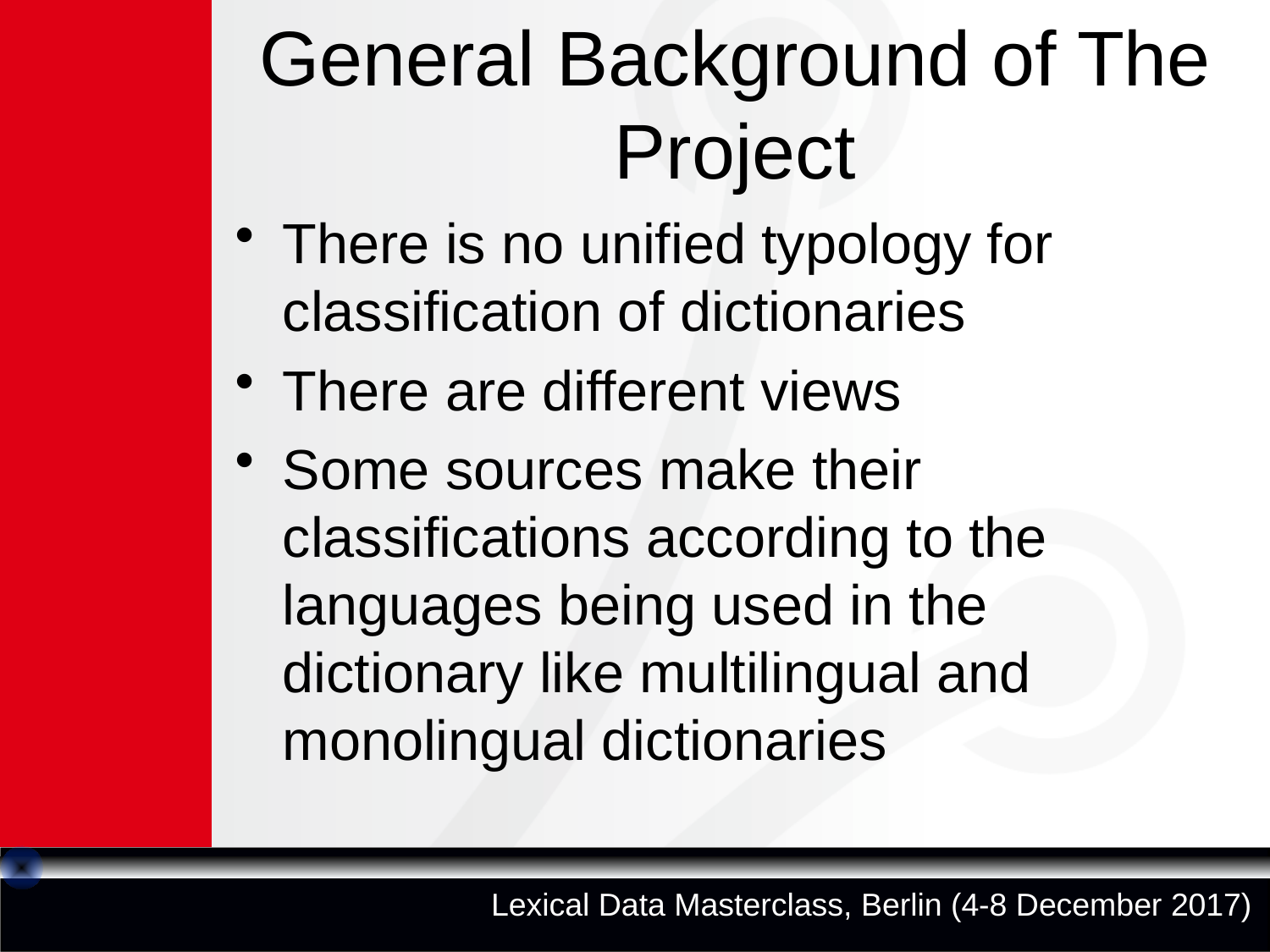

# General Background of The Project
There is no unified typology for classification of dictionaries
There are different views
Some sources make their classifications according to the languages being used in the dictionary like multilingual and monolingual dictionaries